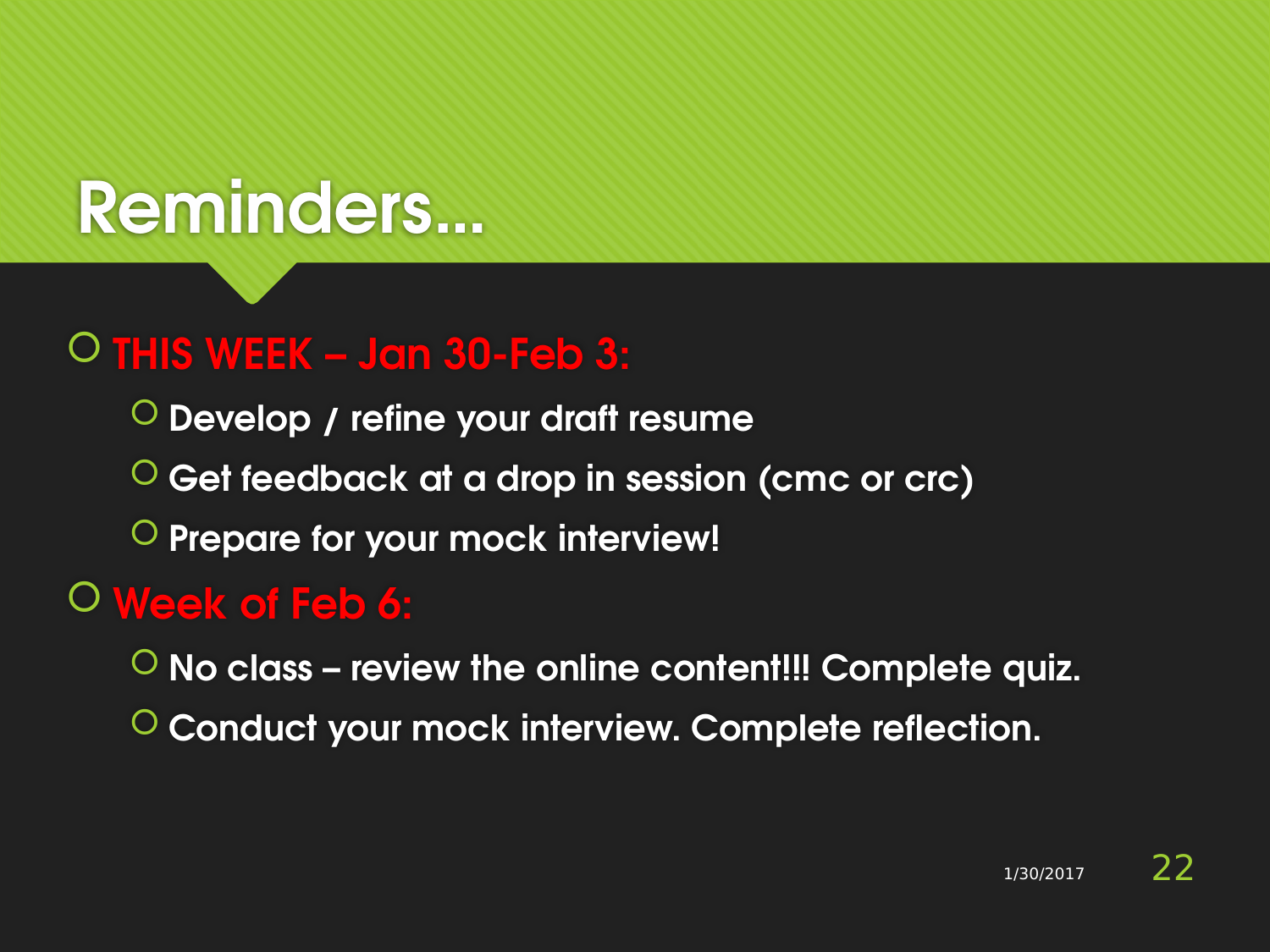

# Reminders…
THIS WEEK – Jan 30-Feb 3:
Develop / refine your draft resume
Get feedback at a drop in session (cmc or crc)
Prepare for your mock interview!
Week of Feb 6:
No class – review the online content!!! Complete quiz.
Conduct your mock interview. Complete reflection.
22
1/30/2017